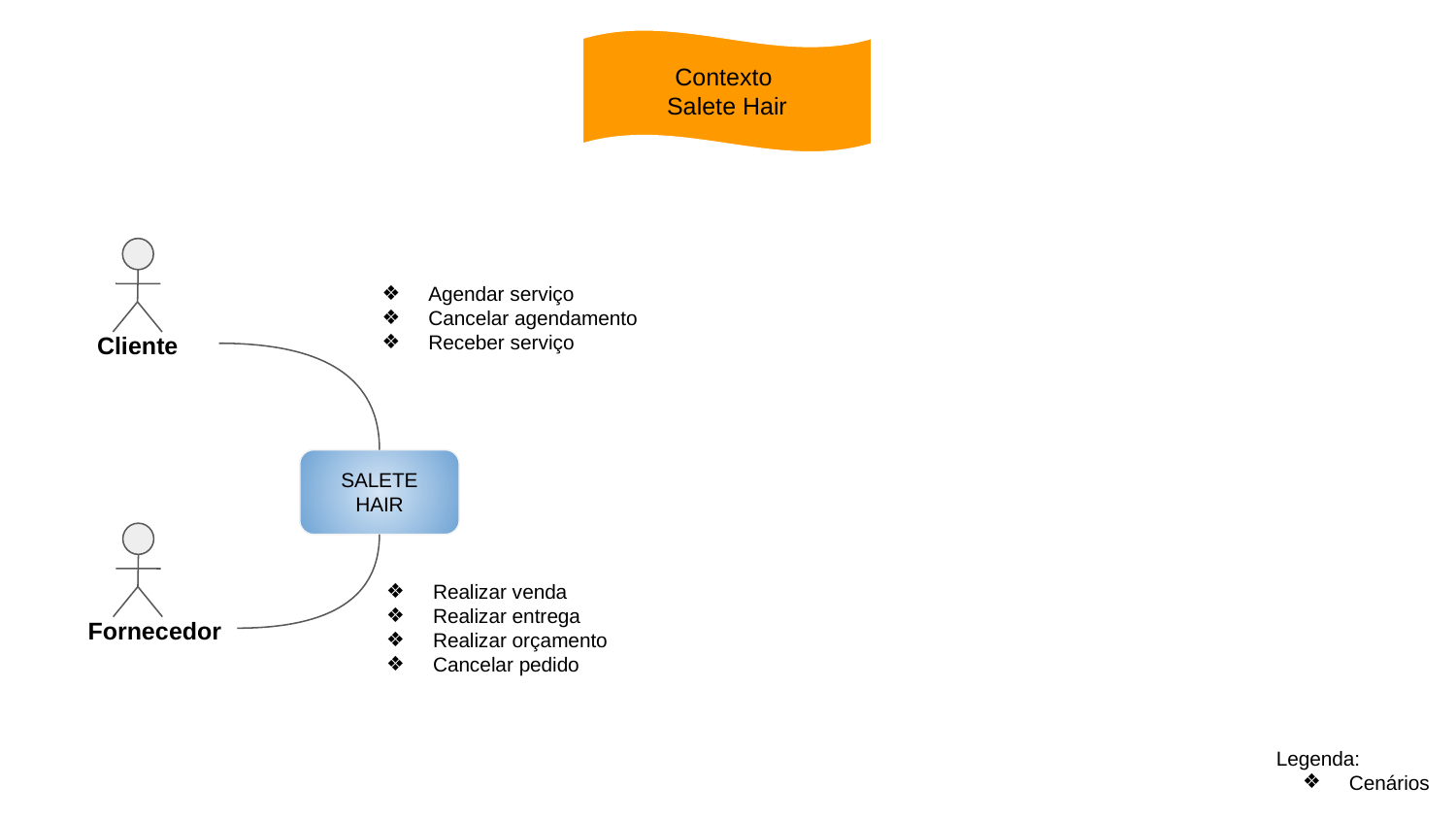

Contexto
Salete Hair

Cliente

Agendar serviço
Cancelar agendamento
Receber serviço
SALETE HAIR

Fornecedor
Realizar venda
Realizar entrega
Realizar orçamento
Cancelar pedido
Legenda:
Cenários